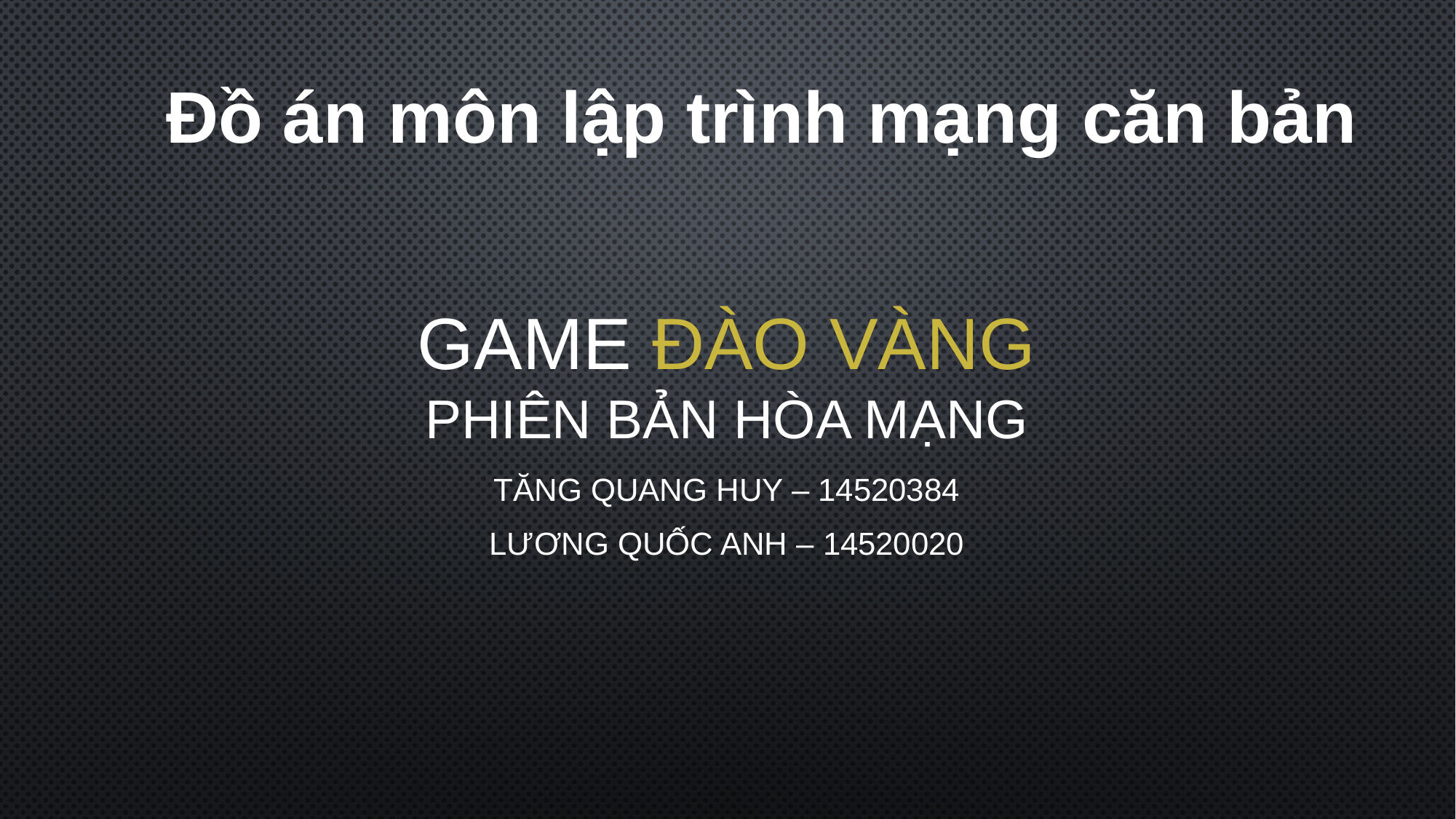

Đồ án môn lập trình mạng căn bản

# GAME ĐÀO VÀNG phiên bản hòa mạng
Tăng Quang Huy – 14520384
Lương Quốc Anh – 14520020